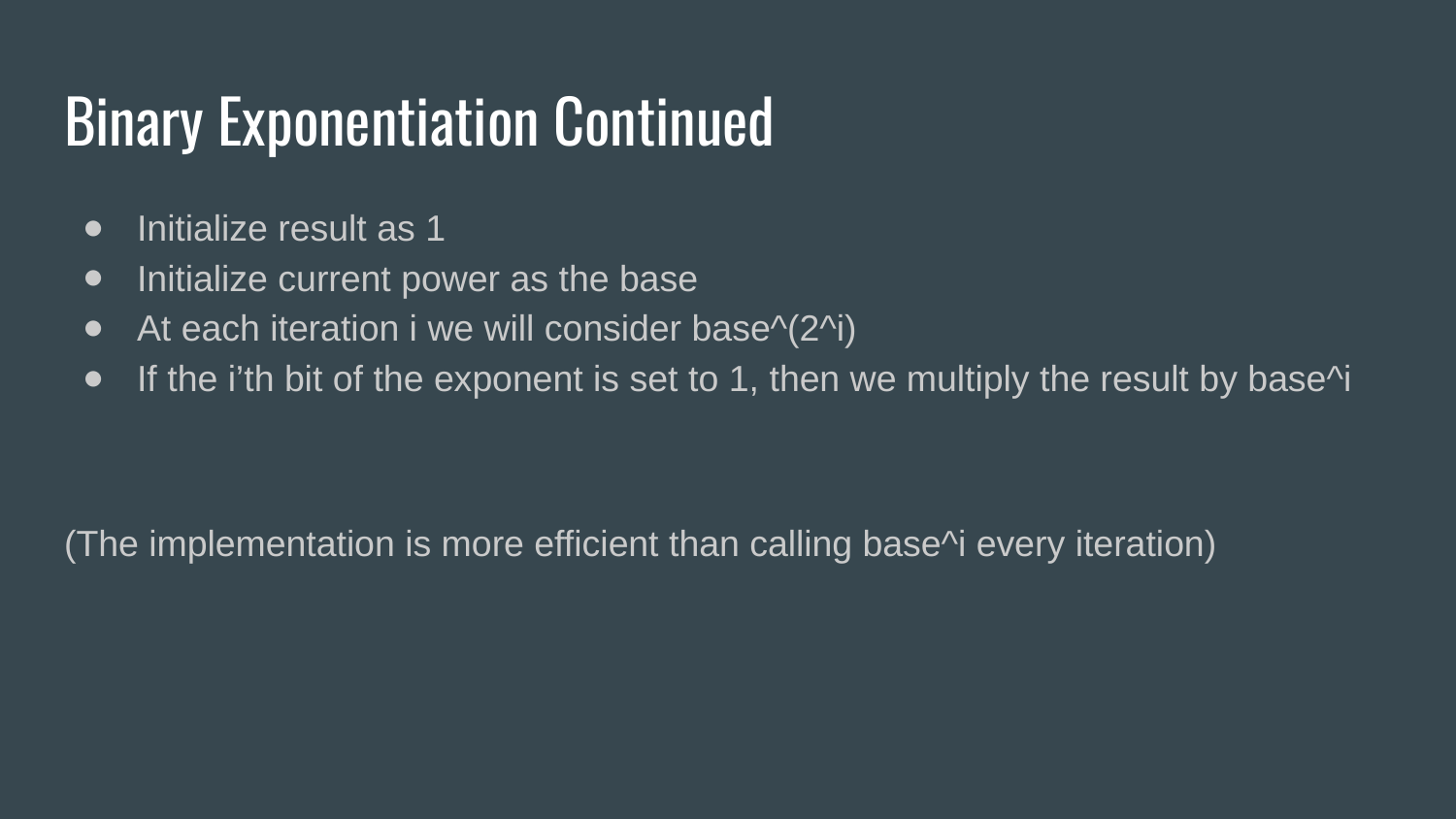

# Binary Exponentiation Continued
Initialize result as 1
Initialize current power as the base
At each iteration i we will consider base^(2^i)
If the i’th bit of the exponent is set to 1, then we multiply the result by base^i

(The implementation is more efficient than calling base^i every iteration)